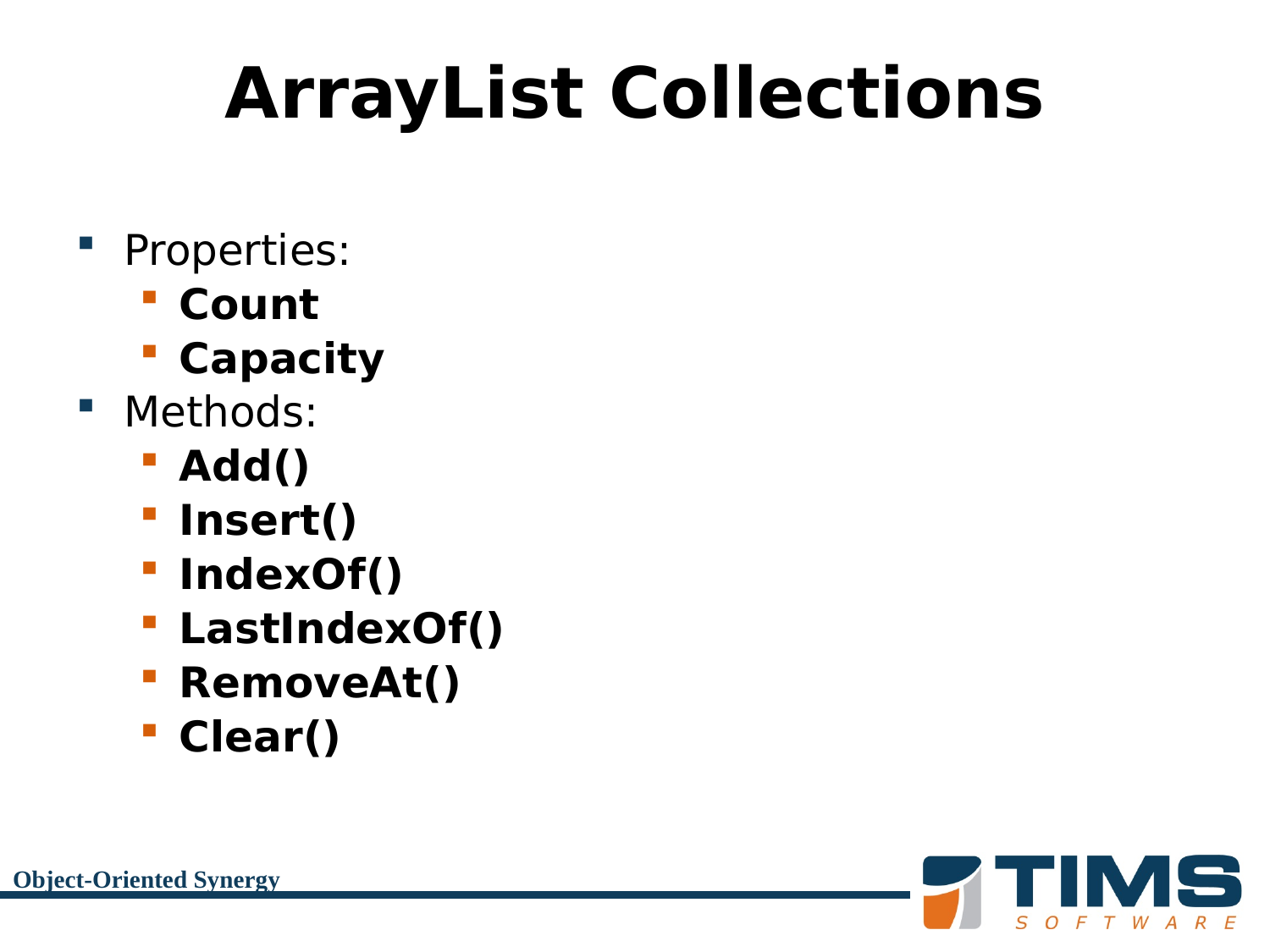

# ArrayList Collections
Properties:
Count
Capacity
Methods:
Add()
Insert()
IndexOf()
LastIndexOf()
RemoveAt()
Clear()
Object-Oriented Synergy